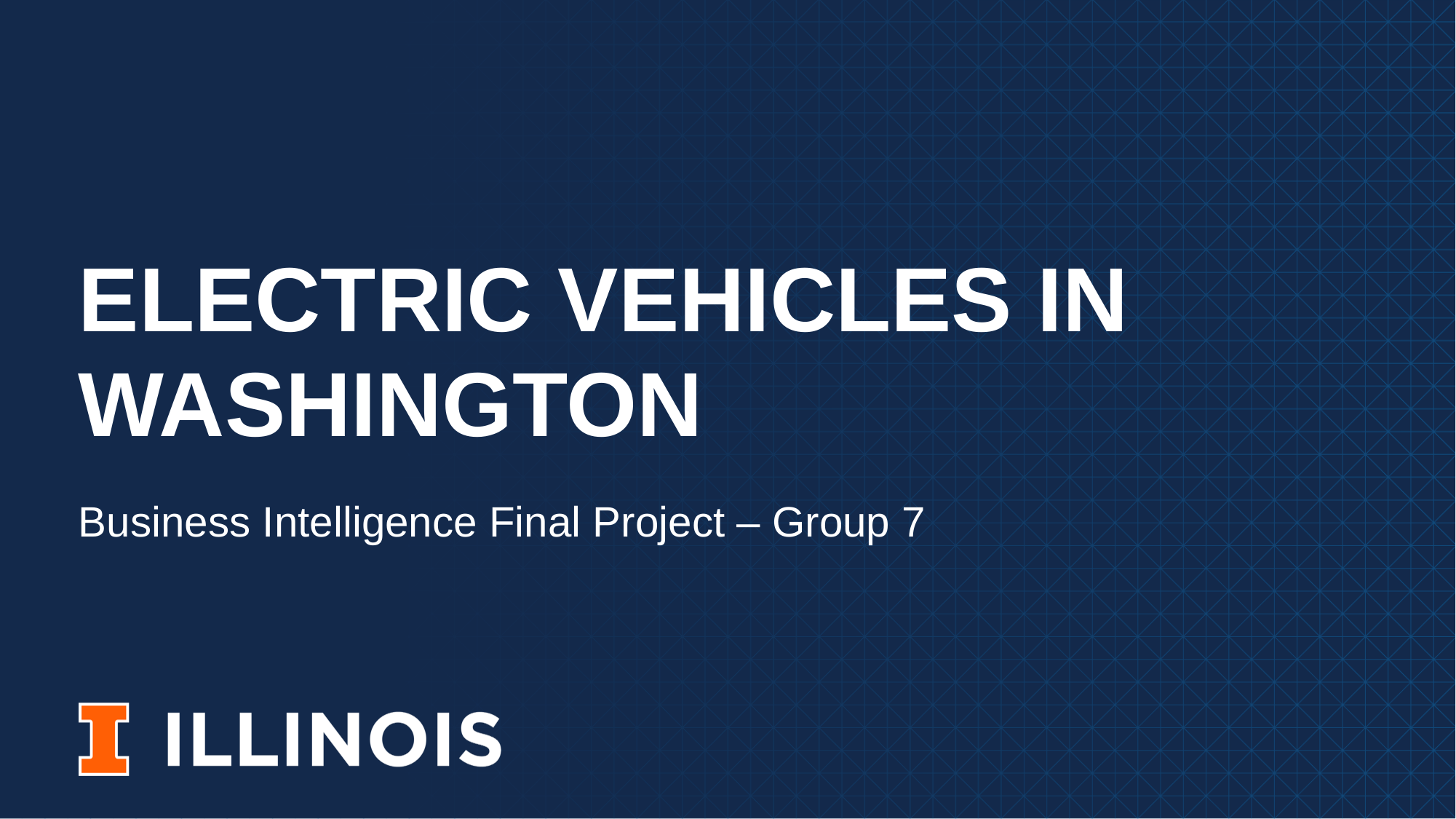

# ELECTRIC VEHICLES IN WASHINGTON
Business Intelligence Final Project – Group 7